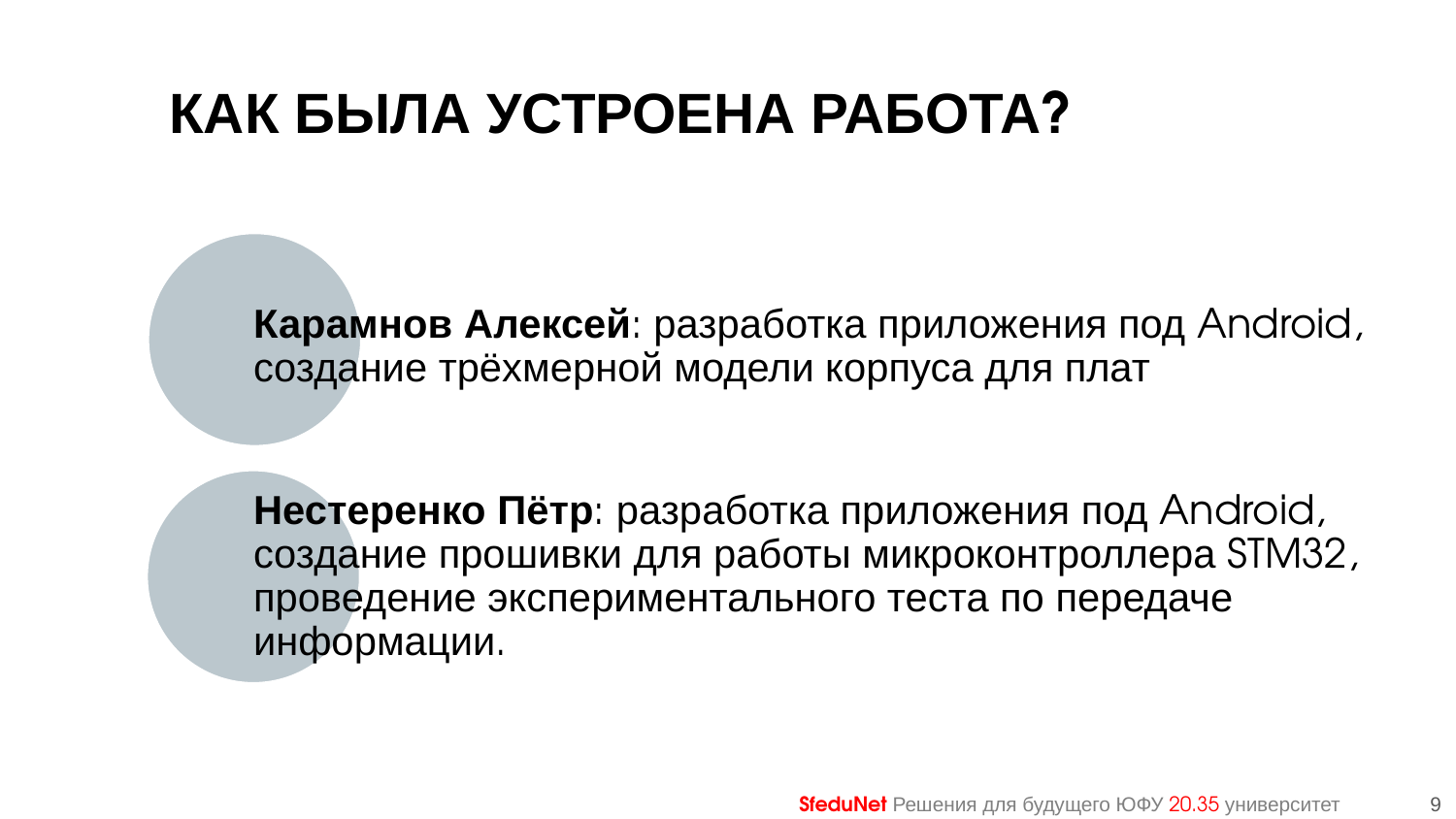

# КАК БЫЛА УСТРОЕНА РАБОТА?
Карамнов Алексей: разработка приложения под Android, создание трёхмерной модели корпуса для плат
Нестеренко Пётр: разработка приложения под Android, создание прошивки для работы микроконтроллера STM32, проведение экспериментального теста по передаче информации.
SfeduNet Решения для будущего ЮФУ 20.35 университет
9